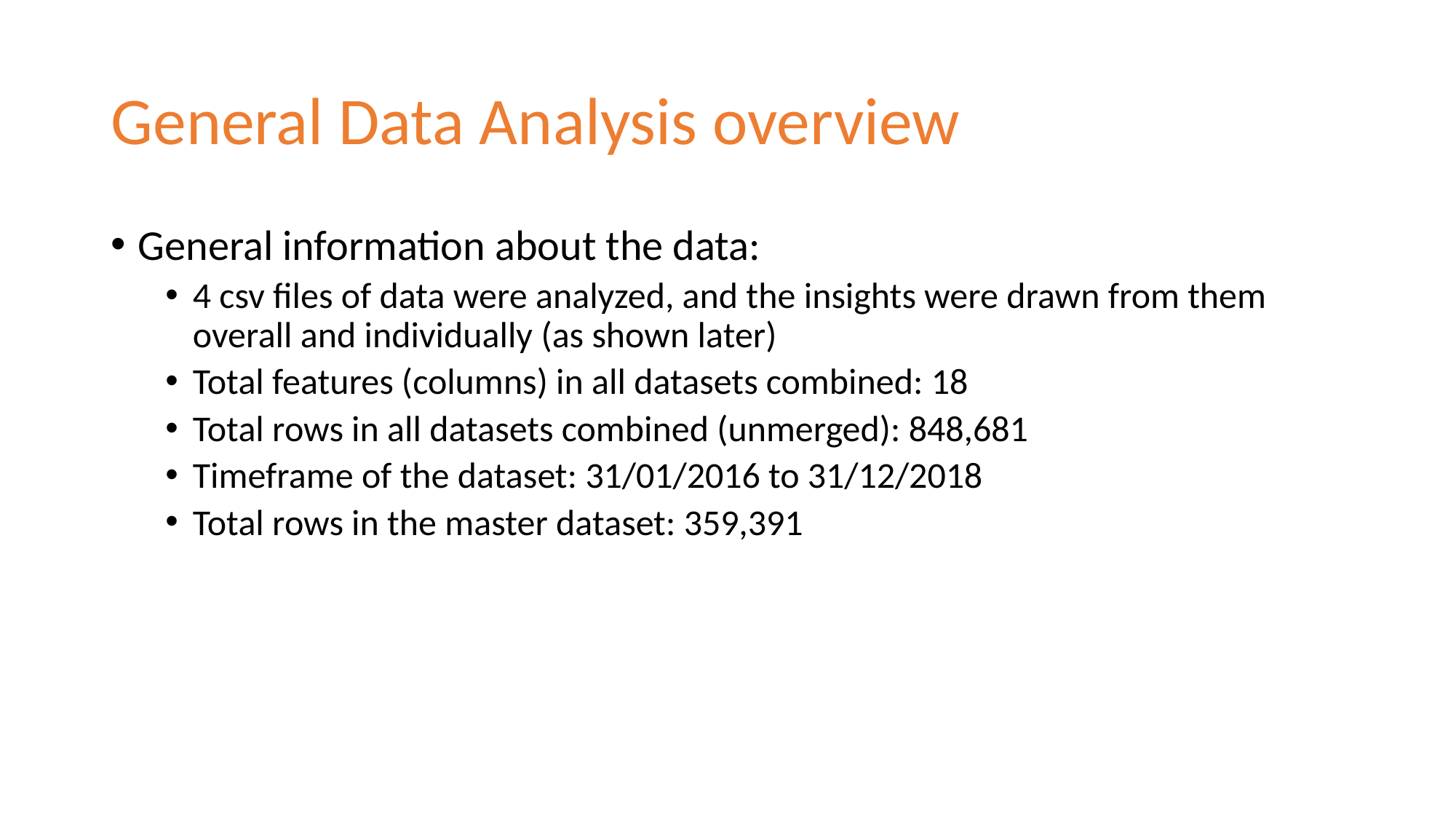

# General Data Analysis overview
General information about the data:
4 csv files of data were analyzed, and the insights were drawn from them overall and individually (as shown later)
Total features (columns) in all datasets combined: 18
Total rows in all datasets combined (unmerged): 848,681
Timeframe of the dataset: 31/01/2016 to 31/12/2018
Total rows in the master dataset: 359,391